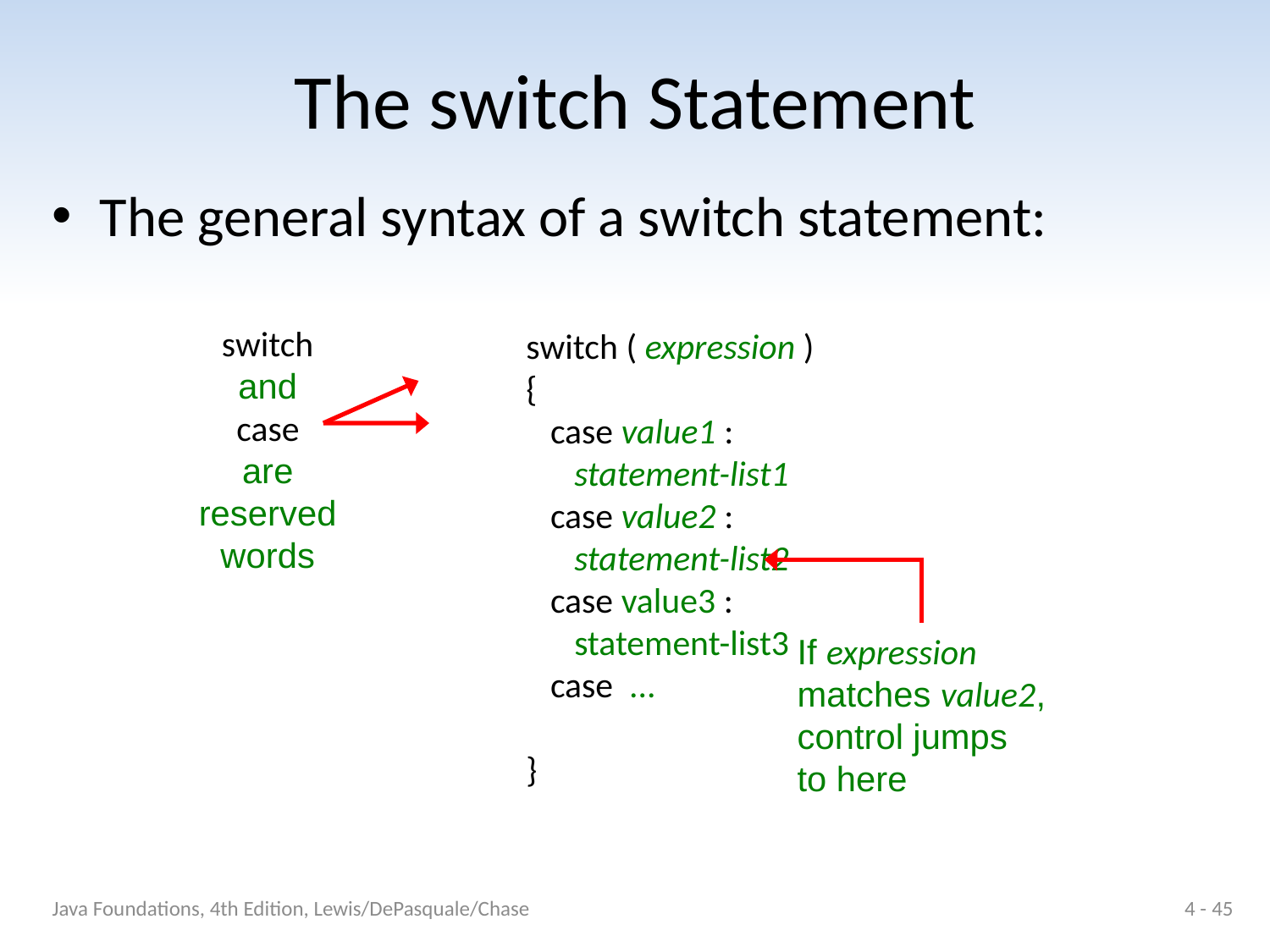

# The switch Statement
The general syntax of a switch statement:
switch
and
case
are
reserved
words

switch ( expression )
{
   case value1 :
      statement-list1
   case value2 :
      statement-list2
   case value3 :
      statement-list3
   case  ...

}
If expression
matches value2,
control jumps
to here
Java Foundations, 4th Edition, Lewis/DePasquale/Chase
4 - 45